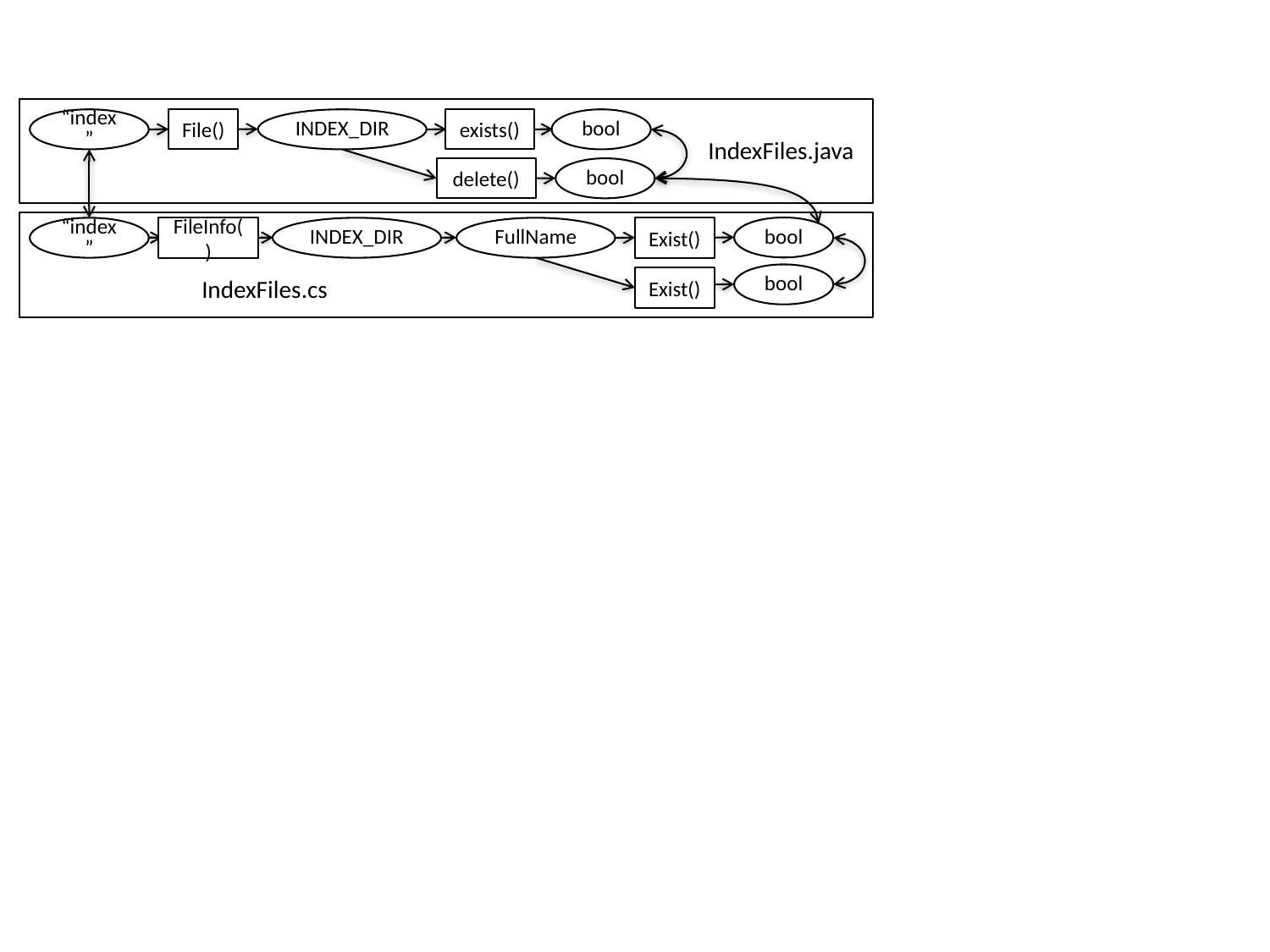

“index”
File()
INDEX_DIR
exists()
bool
IndexFiles.java
delete()
bool

bool
“index”
FileInfo()
INDEX_DIR
FullName
Exist()
bool
Exist()
IndexFiles.cs